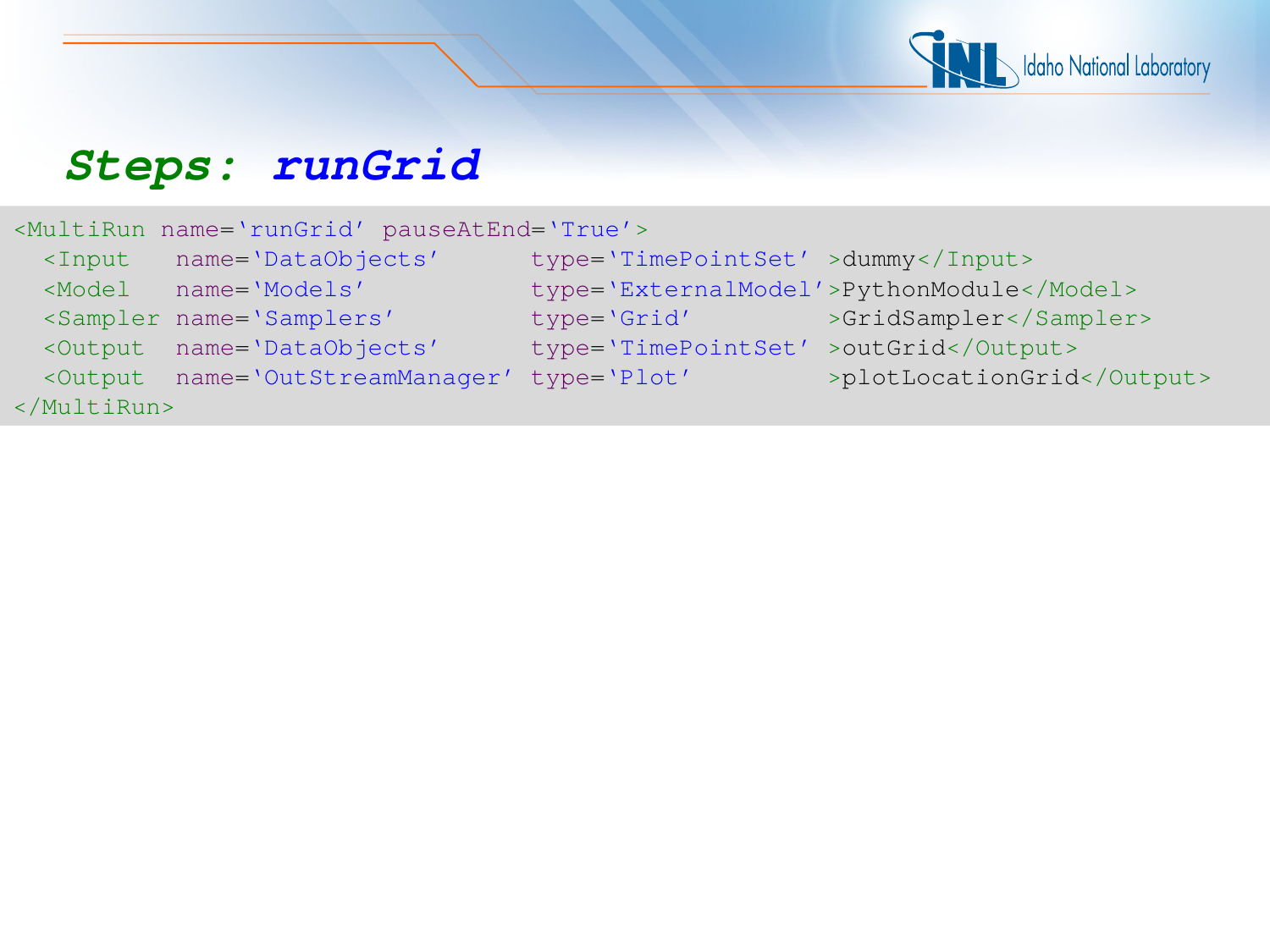

# Steps: runGrid
<MultiRun name=‘runGrid’ pauseAtEnd=‘True’>
  <Input   name=‘DataObjects’      type=‘TimePointSet’ >dummy</Input>
  <Model   name=‘Models’           type=‘ExternalModel’>PythonModule</Model>
  <Sampler name=‘Samplers’         type=‘Grid’         >GridSampler</Sampler>
  <Output  name=‘DataObjects’      type=‘TimePointSet’ >outGrid</Output>
  <Output  name=‘OutStreamManager’ type=‘Plot’         >plotLocationGrid</Output>
</MultiRun>